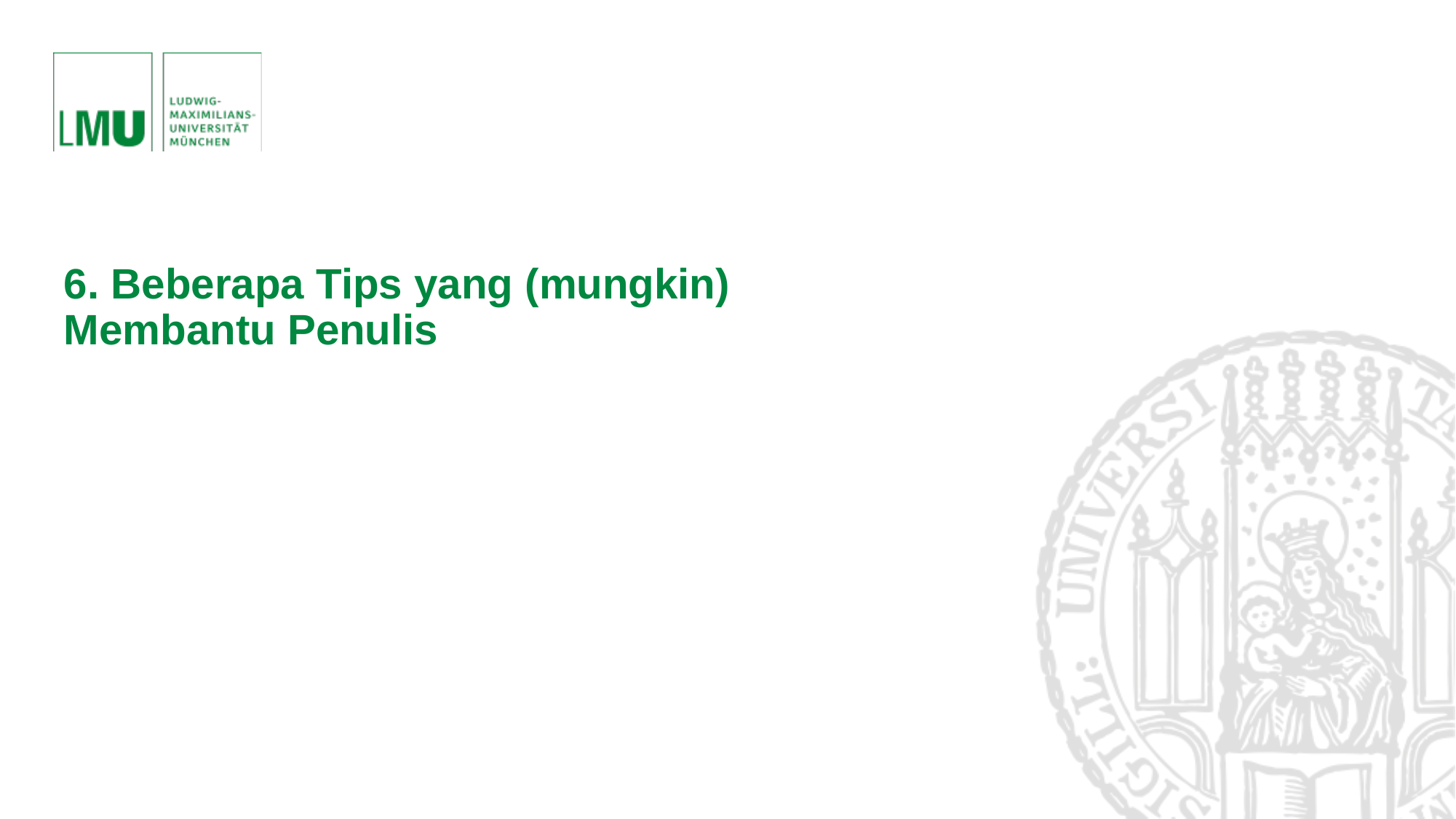

# 6. Beberapa Tips yang (mungkin) Membantu Penulis